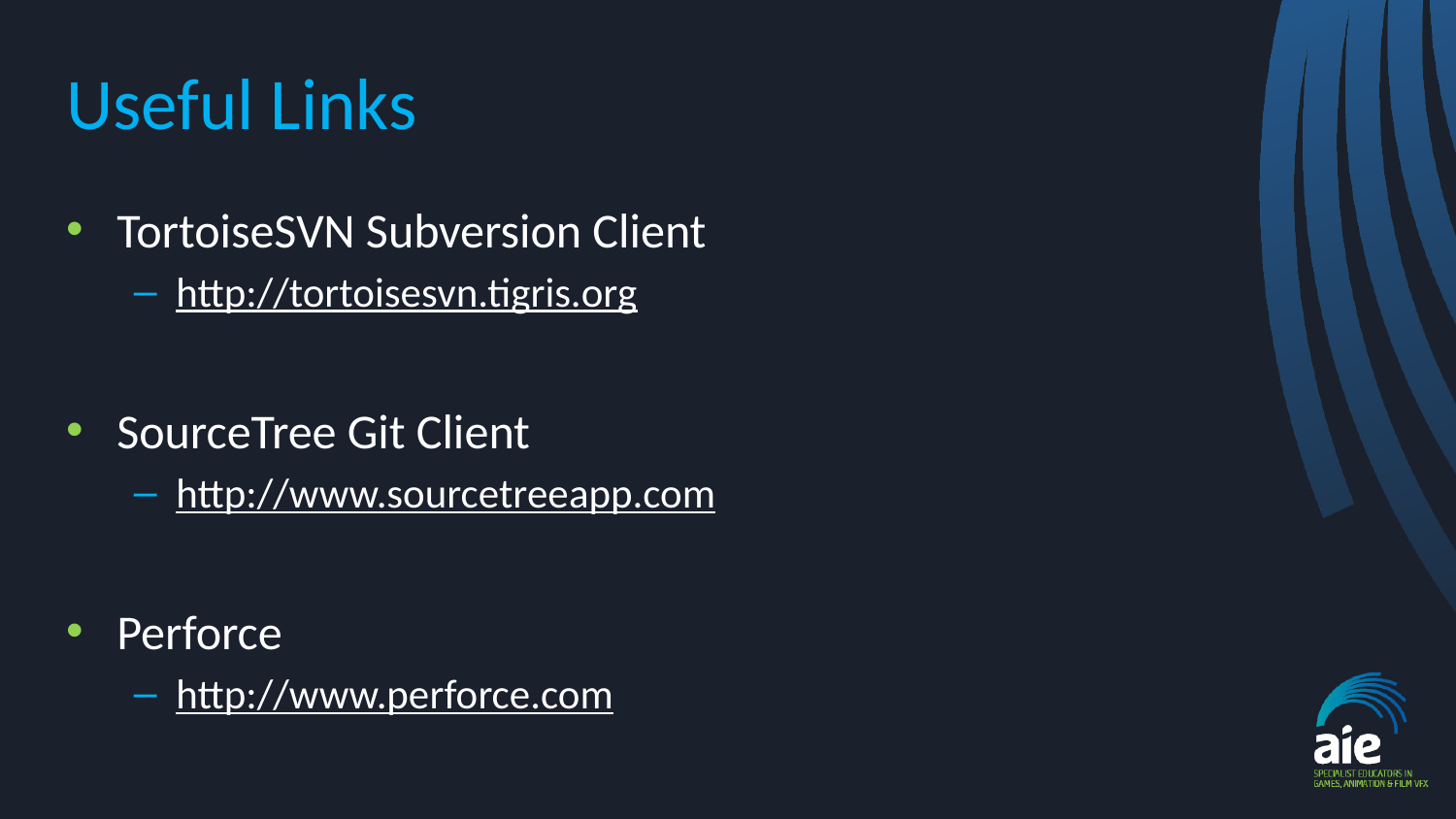

# Useful Links
TortoiseSVN Subversion Client
http://tortoisesvn.tigris.org

SourceTree Git Client
http://www.sourcetreeapp.com

Perforce
http://www.perforce.com